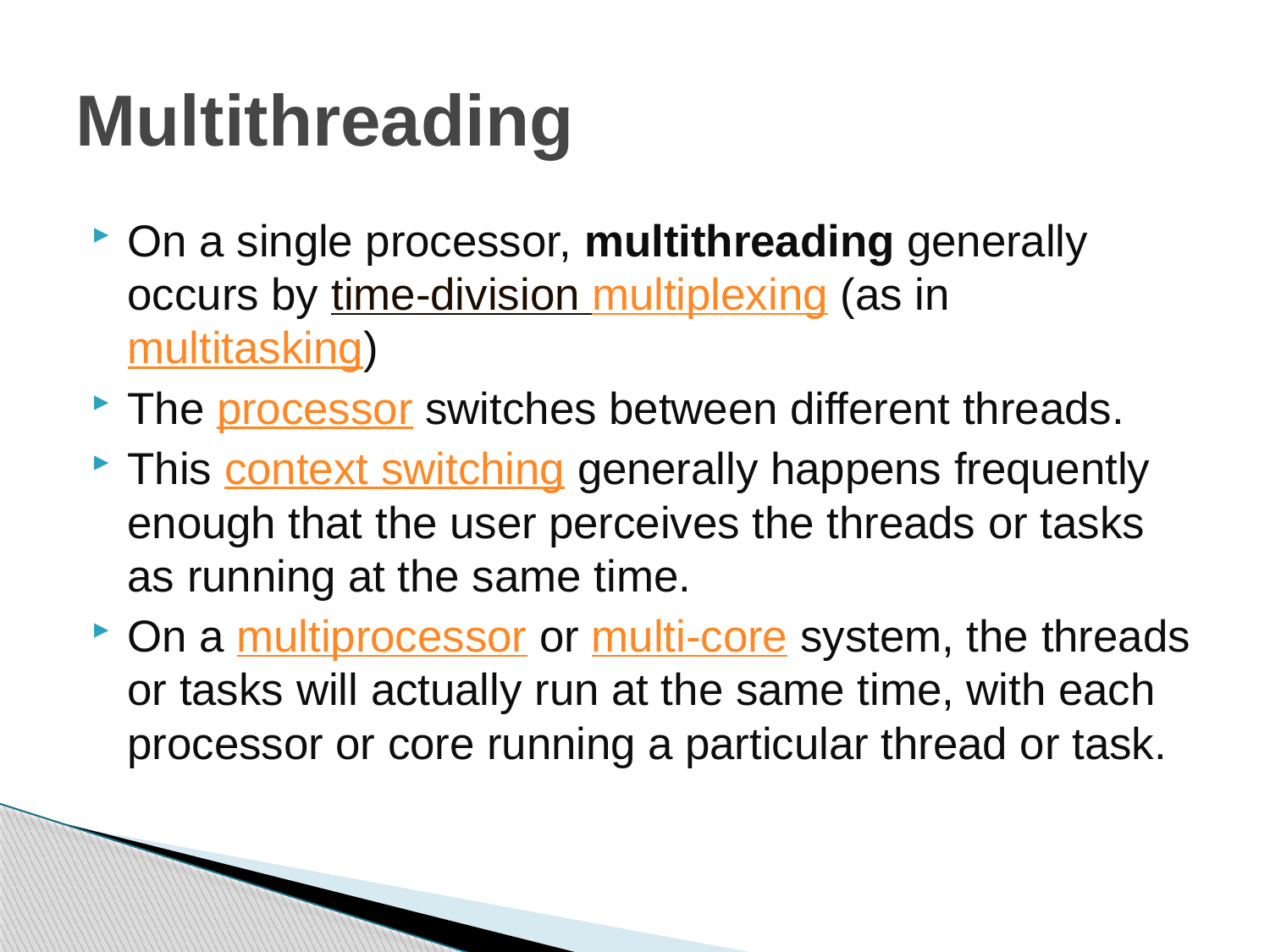

# Multithreading
On a single processor, multithreading generally occurs by time-division multiplexing (as in multitasking)
The processor switches between different threads.
This context switching generally happens frequently enough that the user perceives the threads or tasks as running at the same time.
On a multiprocessor or multi-core system, the threads or tasks will actually run at the same time, with each processor or core running a particular thread or task.